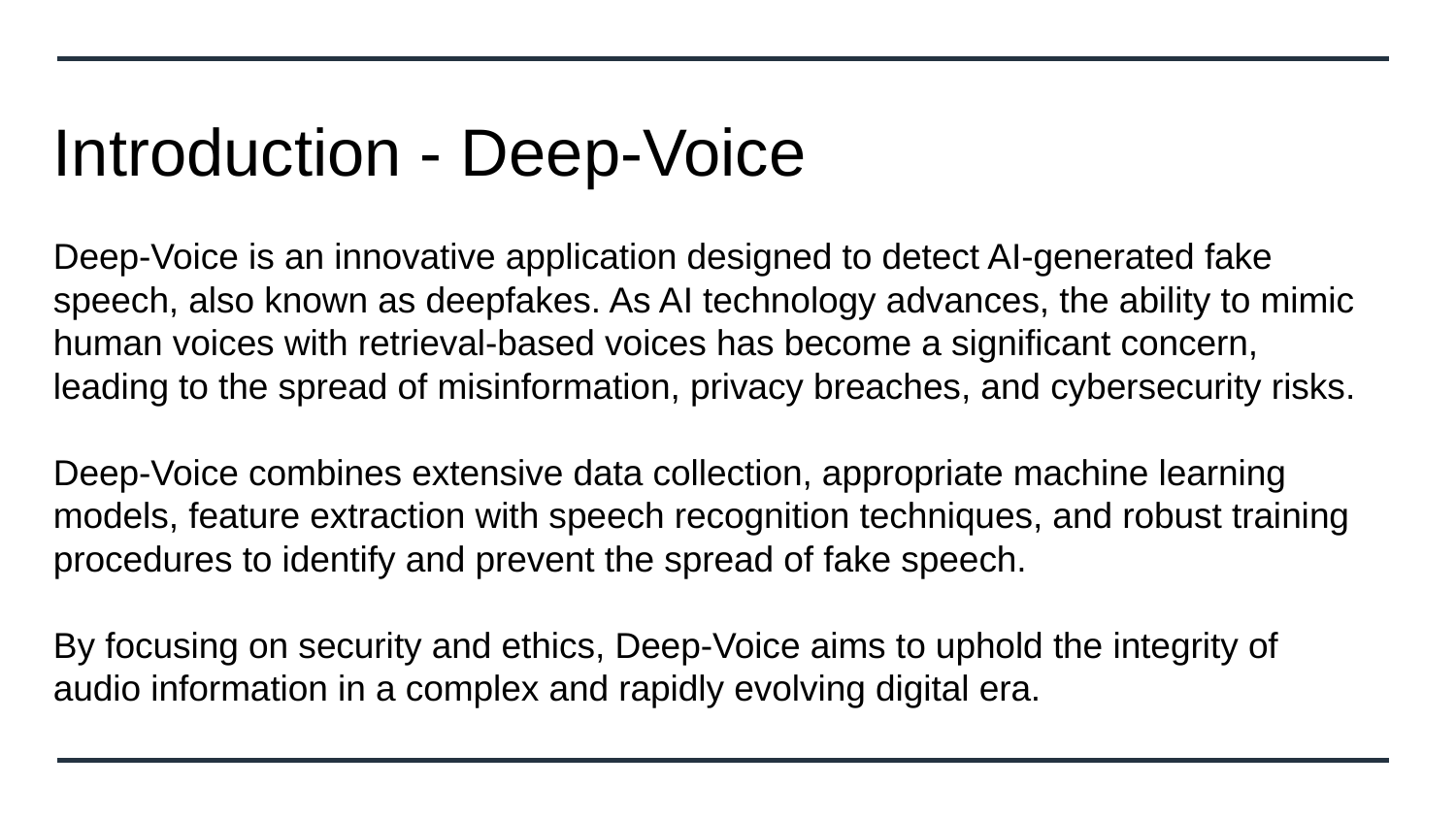

# Introduction - Deep-Voice
Deep-Voice is an innovative application designed to detect AI-generated fake speech, also known as deepfakes. As AI technology advances, the ability to mimic human voices with retrieval-based voices has become a significant concern, leading to the spread of misinformation, privacy breaches, and cybersecurity risks.

Deep-Voice combines extensive data collection, appropriate machine learning models, feature extraction with speech recognition techniques, and robust training procedures to identify and prevent the spread of fake speech.

By focusing on security and ethics, Deep-Voice aims to uphold the integrity of audio information in a complex and rapidly evolving digital era.